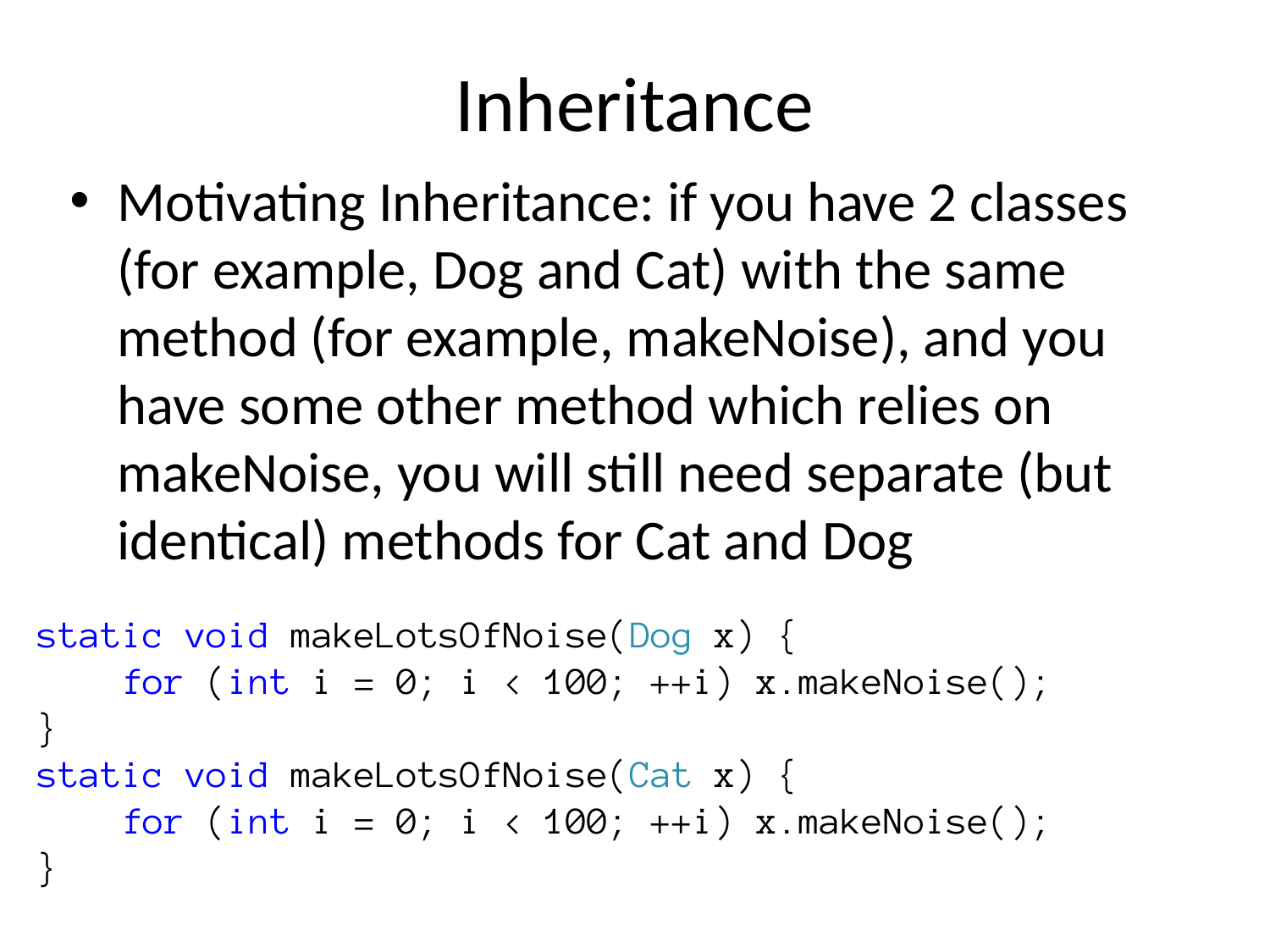

# Inheritance
Motivating Inheritance: if you have 2 classes (for example, Dog and Cat) with the same method (for example, makeNoise), and you have some other method which relies on makeNoise, you will still need separate (but identical) methods for Cat and Dog
static void makeLotsOfNoise(Dog x) {
    for (int i = 0; i < 100; ++i) x.makeNoise();
}
static void makeLotsOfNoise(Cat x) {
    for (int i = 0; i < 100; ++i) x.makeNoise();
}